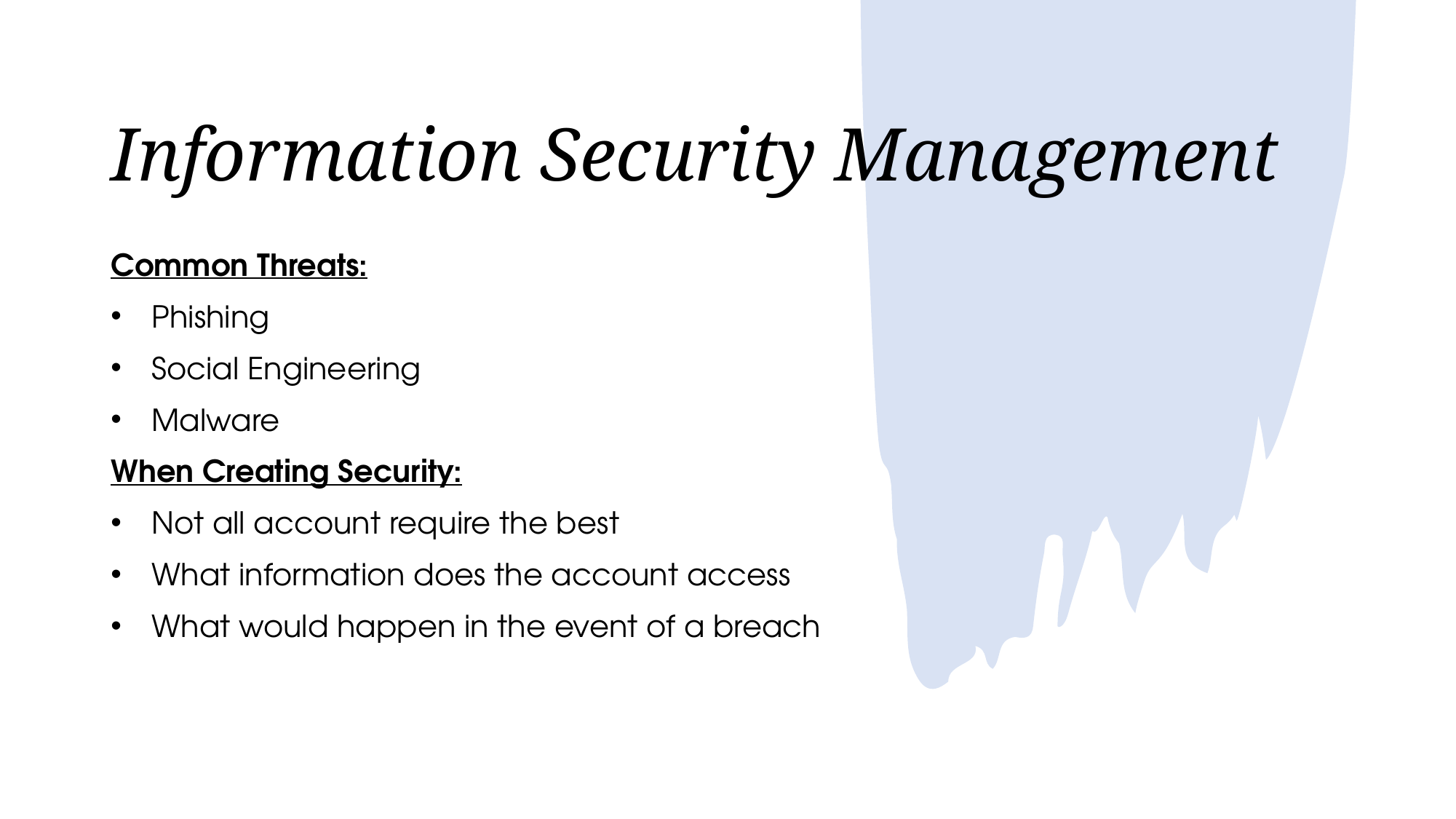

# Information Security Management
Common Threats:
Phishing
Social Engineering
Malware
When Creating Security:
Not all account require the best
What information does the account access
What would happen in the event of a breach